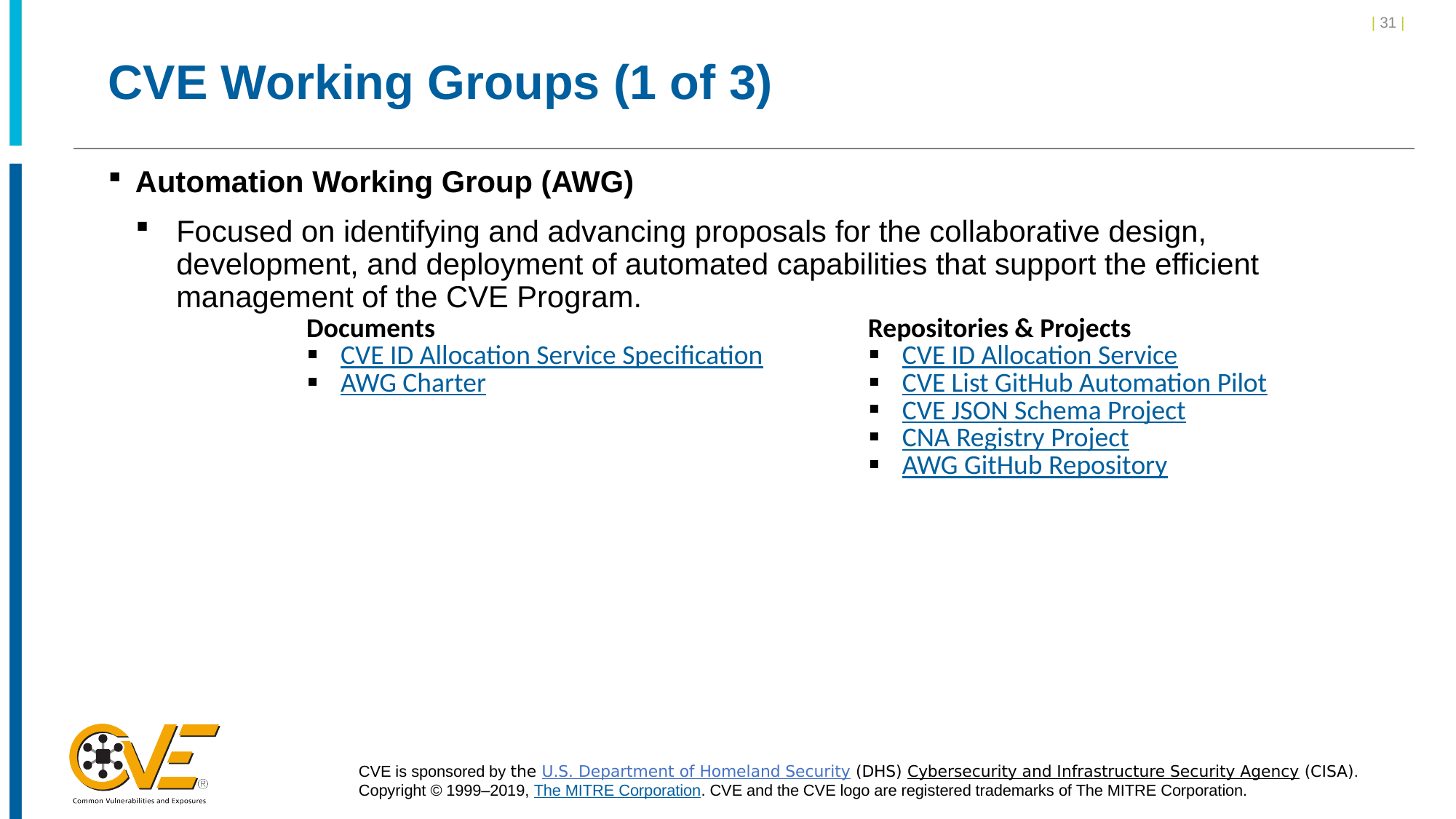

| 31 |
# CVE Working Groups (1 of 3)
Automation Working Group (AWG)
Focused on identifying and advancing proposals for the collaborative design, development, and deployment of automated capabilities that support the efficient management of the CVE Program.

|  |  |
| --- | --- |
| Documents CVE ID Allocation Service Specification AWG Charter | Repositories & Projects CVE ID Allocation Service CVE List GitHub Automation Pilot CVE JSON Schema Project CNA Registry Project AWG GitHub Repository |